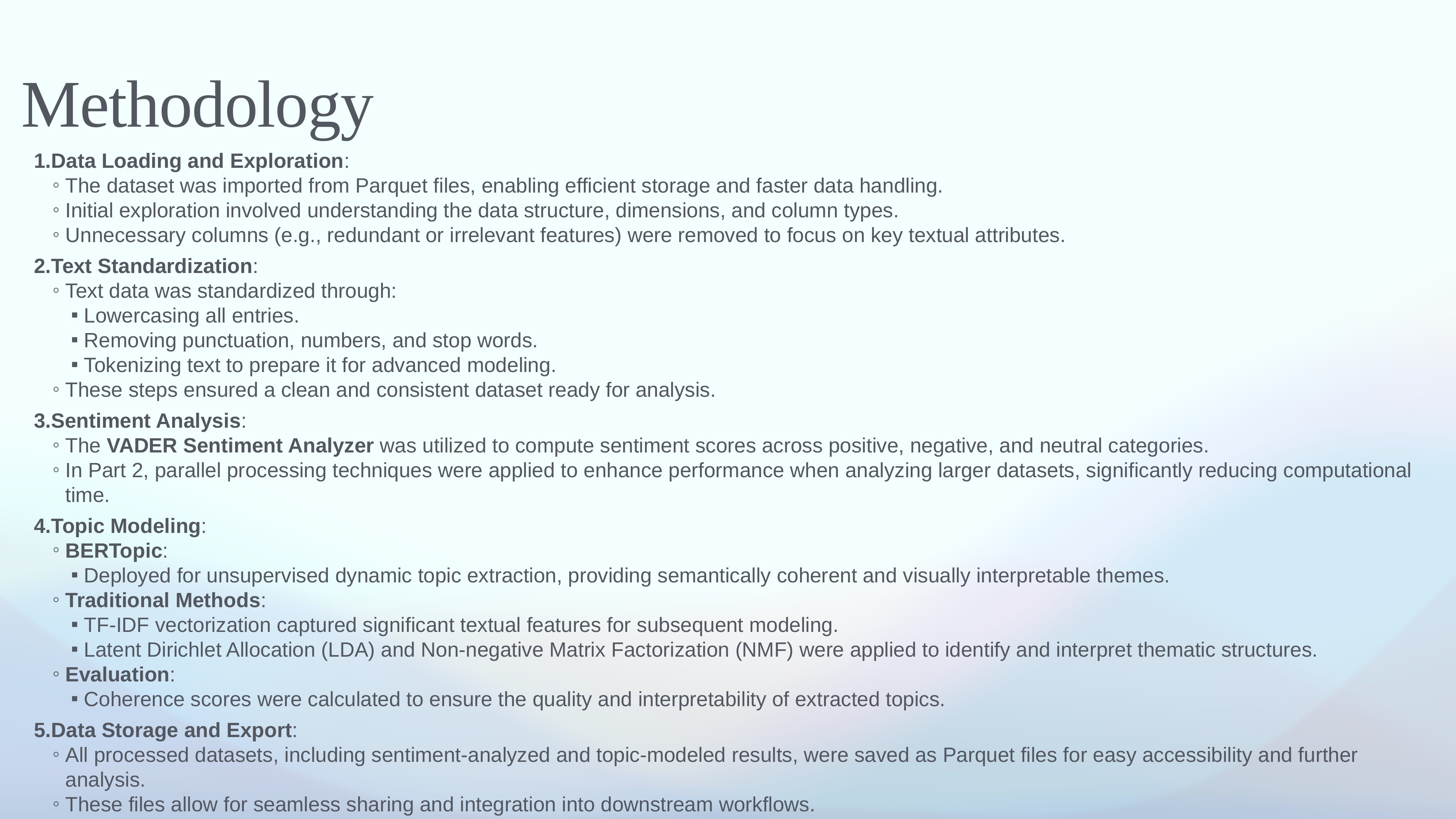

# Methodology
Data Loading and Exploration:
The dataset was imported from Parquet files, enabling efficient storage and faster data handling.
Initial exploration involved understanding the data structure, dimensions, and column types.
Unnecessary columns (e.g., redundant or irrelevant features) were removed to focus on key textual attributes.
Text Standardization:
Text data was standardized through:
Lowercasing all entries.
Removing punctuation, numbers, and stop words.
Tokenizing text to prepare it for advanced modeling.
These steps ensured a clean and consistent dataset ready for analysis.
Sentiment Analysis:
The VADER Sentiment Analyzer was utilized to compute sentiment scores across positive, negative, and neutral categories.
In Part 2, parallel processing techniques were applied to enhance performance when analyzing larger datasets, significantly reducing computational time.
Topic Modeling:
BERTopic:
Deployed for unsupervised dynamic topic extraction, providing semantically coherent and visually interpretable themes.
Traditional Methods:
TF-IDF vectorization captured significant textual features for subsequent modeling.
Latent Dirichlet Allocation (LDA) and Non-negative Matrix Factorization (NMF) were applied to identify and interpret thematic structures.
Evaluation:
Coherence scores were calculated to ensure the quality and interpretability of extracted topics.
Data Storage and Export:
All processed datasets, including sentiment-analyzed and topic-modeled results, were saved as Parquet files for easy accessibility and further analysis.
These files allow for seamless sharing and integration into downstream workflows.